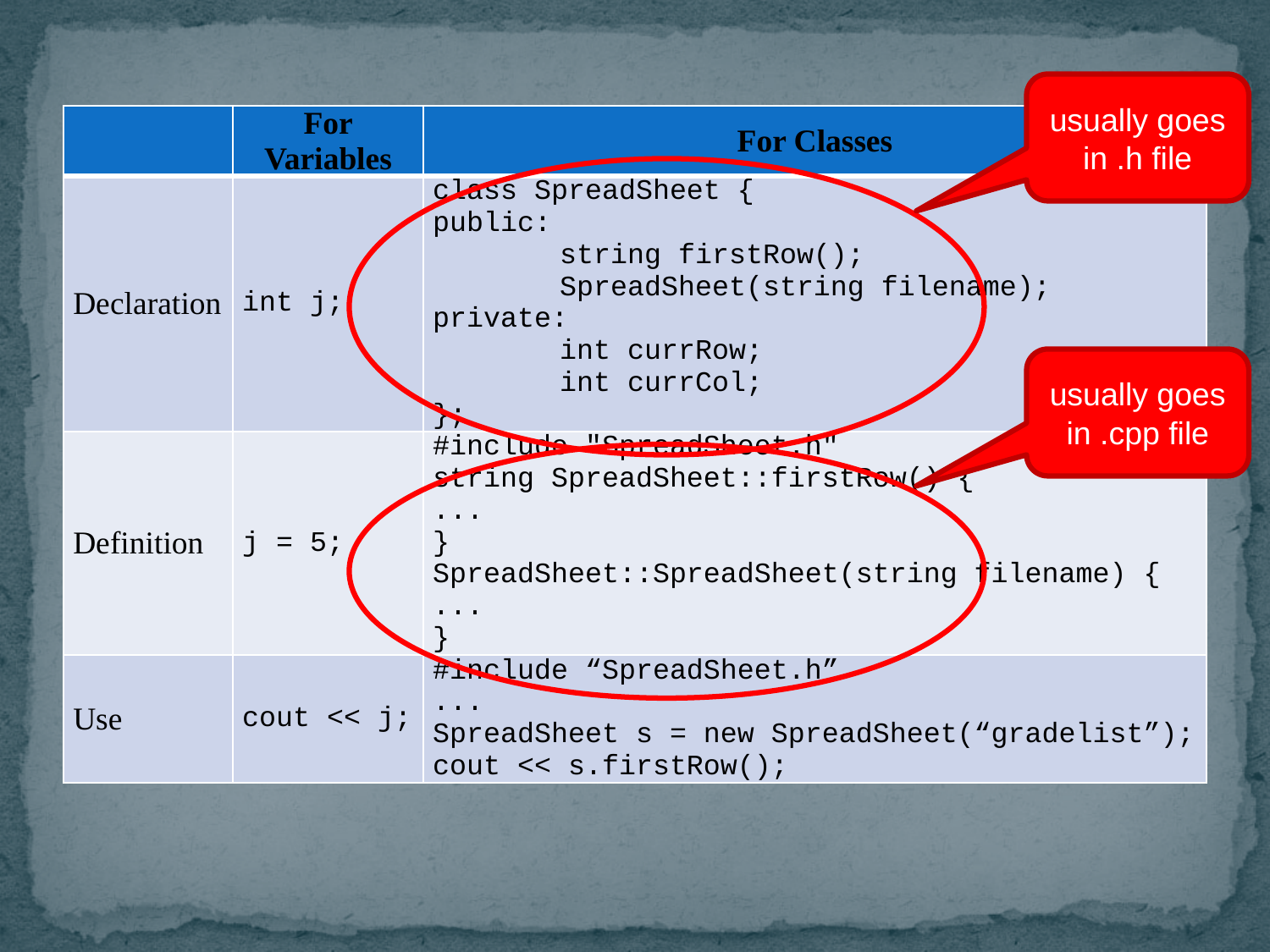

usually goes in .h file
|  | For Variables | For Classes |
| --- | --- | --- |
| Declaration | int j; | class SpreadSheet { public: string firstRow(); SpreadSheet(string filename); private: int currRow; int currCol; }; |
| Definition | j = 5; | #include "SpreadSheet.h" string SpreadSheet::firstRow() { ... } SpreadSheet::SpreadSheet(string filename) { ... } |
| Use | cout << j; | #include “SpreadSheet.h” ... SpreadSheet s = new SpreadSheet(“gradelist”); cout << s.firstRow(); |

usually goes in .cpp file